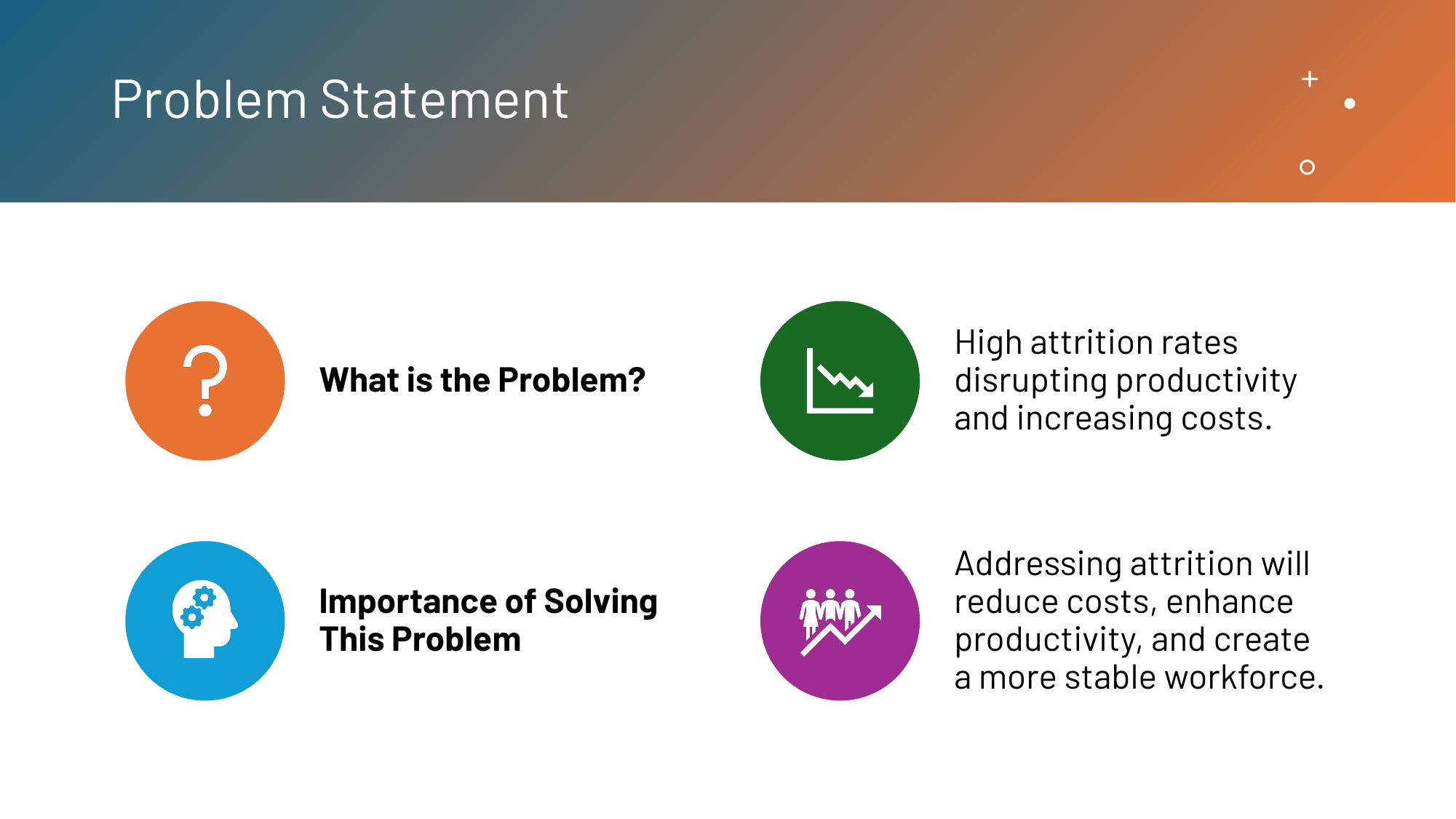

# Problem Statement

What is the Problem?
High attrition rates disrupting productivity and increasing costs.
Importance of Solving This Problem
Addressing attrition will reduce costs, enhance productivity, and create a more stable workforce.